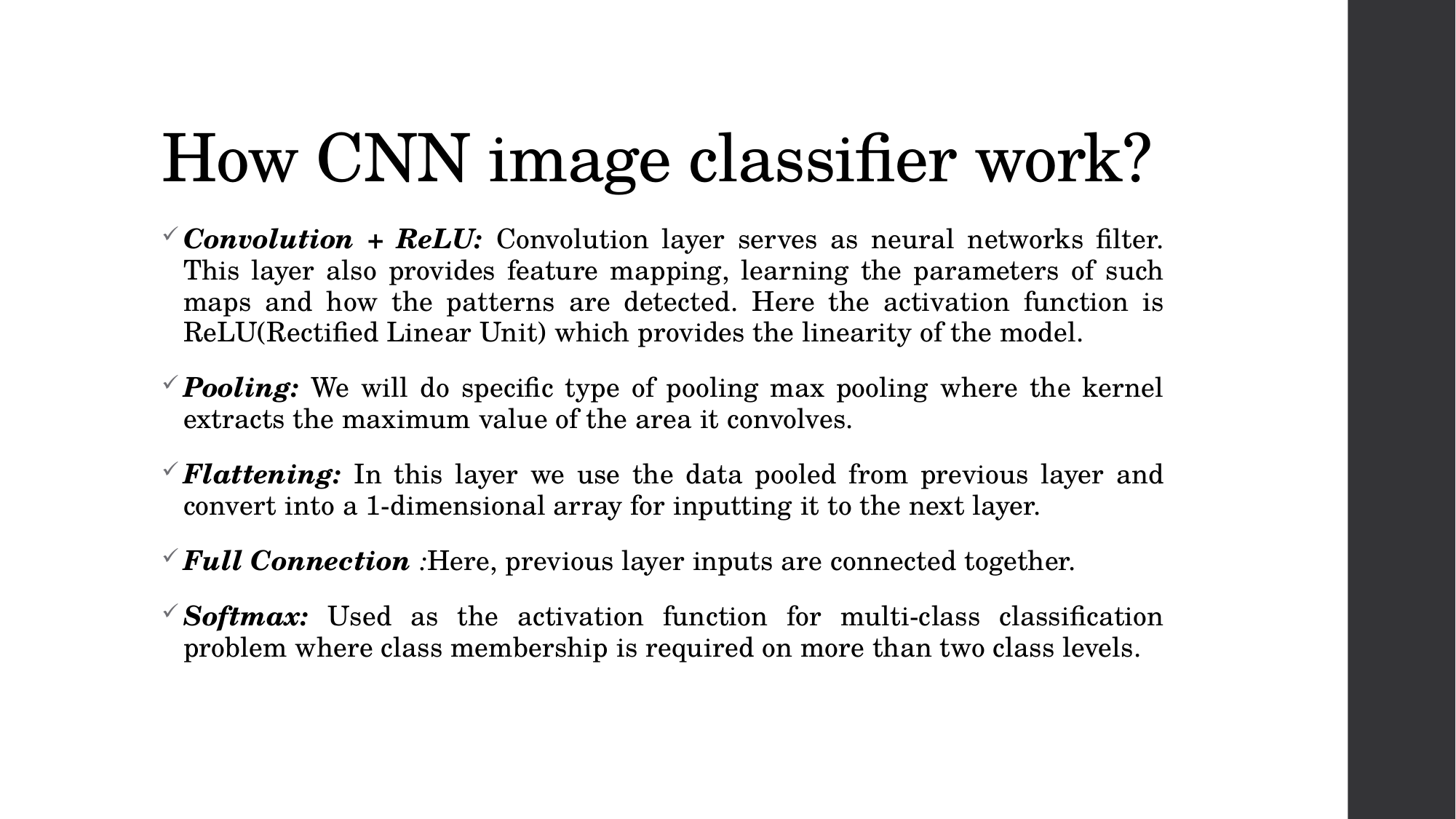

# How CNN image classifier work?
Convolution + ReLU: Convolution layer serves as neural networks filter. This layer also provides feature mapping, learning the parameters of such maps and how the patterns are detected. Here the activation function is ReLU(Rectified Linear Unit) which provides the linearity of the model.
Pooling: We will do specific type of pooling max pooling where the kernel extracts the maximum value of the area it convolves.
Flattening: In this layer we use the data pooled from previous layer and convert into a 1-dimensional array for inputting it to the next layer.
Full Connection :Here, previous layer inputs are connected together.
Softmax: Used as the activation function for multi-class classification problem where class membership is required on more than two class levels.